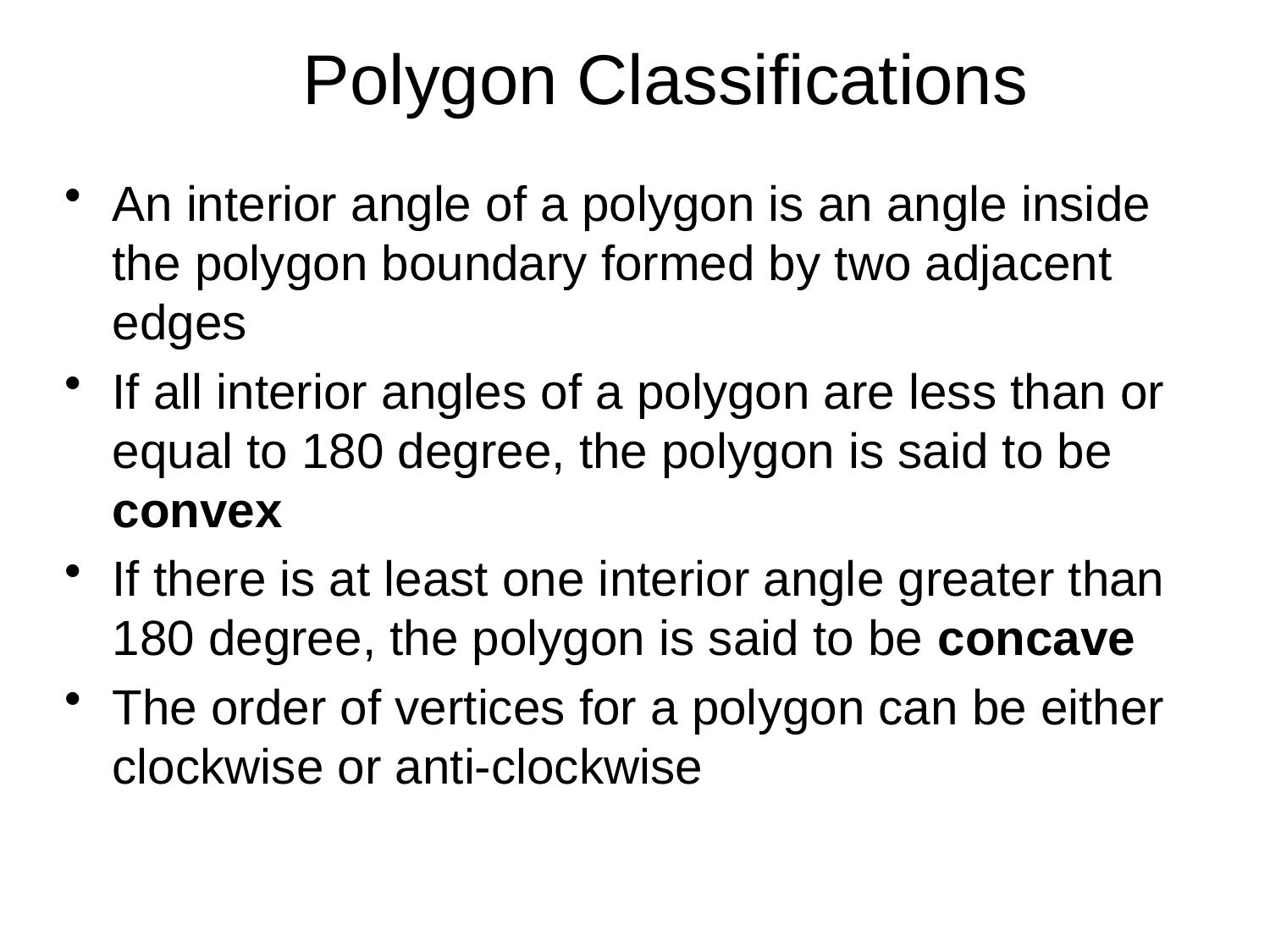

# Polygon Classifications
An interior angle of a polygon is an angle inside the polygon boundary formed by two adjacent edges
If all interior angles of a polygon are less than or equal to 180 degree, the polygon is said to be convex
If there is at least one interior angle greater than 180 degree, the polygon is said to be concave
The order of vertices for a polygon can be either clockwise or anti-clockwise